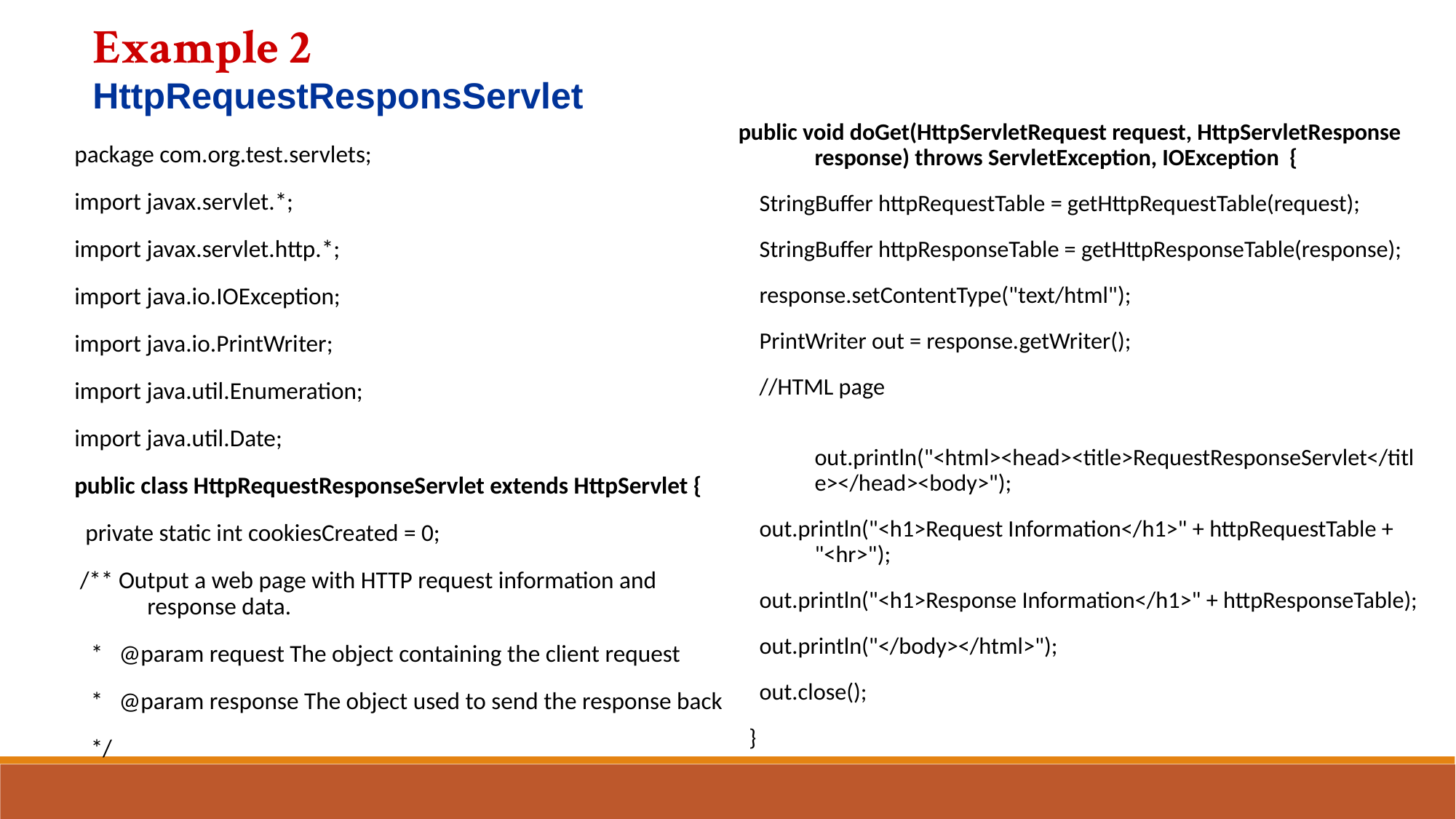

Example 2
HttpRequestResponsServlet
public void doGet(HttpServletRequest request, HttpServletResponse response) throws ServletException, IOException  {
    StringBuffer httpRequestTable = getHttpRequestTable(request);
    StringBuffer httpResponseTable = getHttpResponseTable(response);
    response.setContentType("text/html");
    PrintWriter out = response.getWriter();
    //HTML page
    out.println("<html><head><title>RequestResponseServlet</title></head><body>");
    out.println("<h1>Request Information</h1>" + httpRequestTable + "<hr>");
    out.println("<h1>Response Information</h1>" + httpResponseTable);
    out.println("</body></html>");
    out.close();
  }
package com.org.test.servlets;
import javax.servlet.*;
import javax.servlet.http.*;
import java.io.IOException;
import java.io.PrintWriter;
import java.util.Enumeration;
import java.util.Date;
public class HttpRequestResponseServlet extends HttpServlet {
  private static int cookiesCreated = 0;
 /** Output a web page with HTTP request information and response data.
   *   @param request The object containing the client request
   *   @param response The object used to send the response back
   */